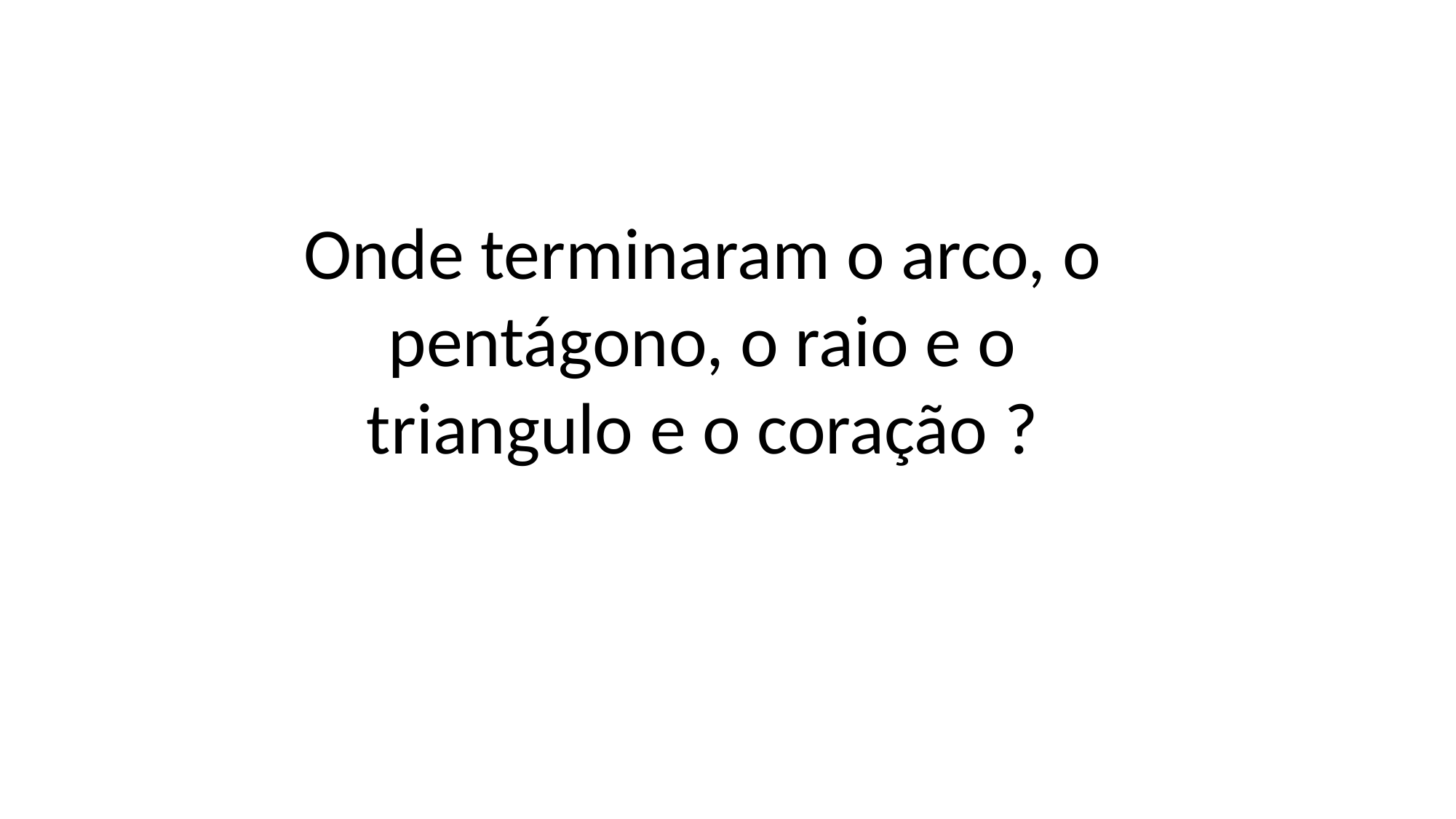

# Onde terminaram o arco, o pentágono, o raio e o triangulo e o coração ?